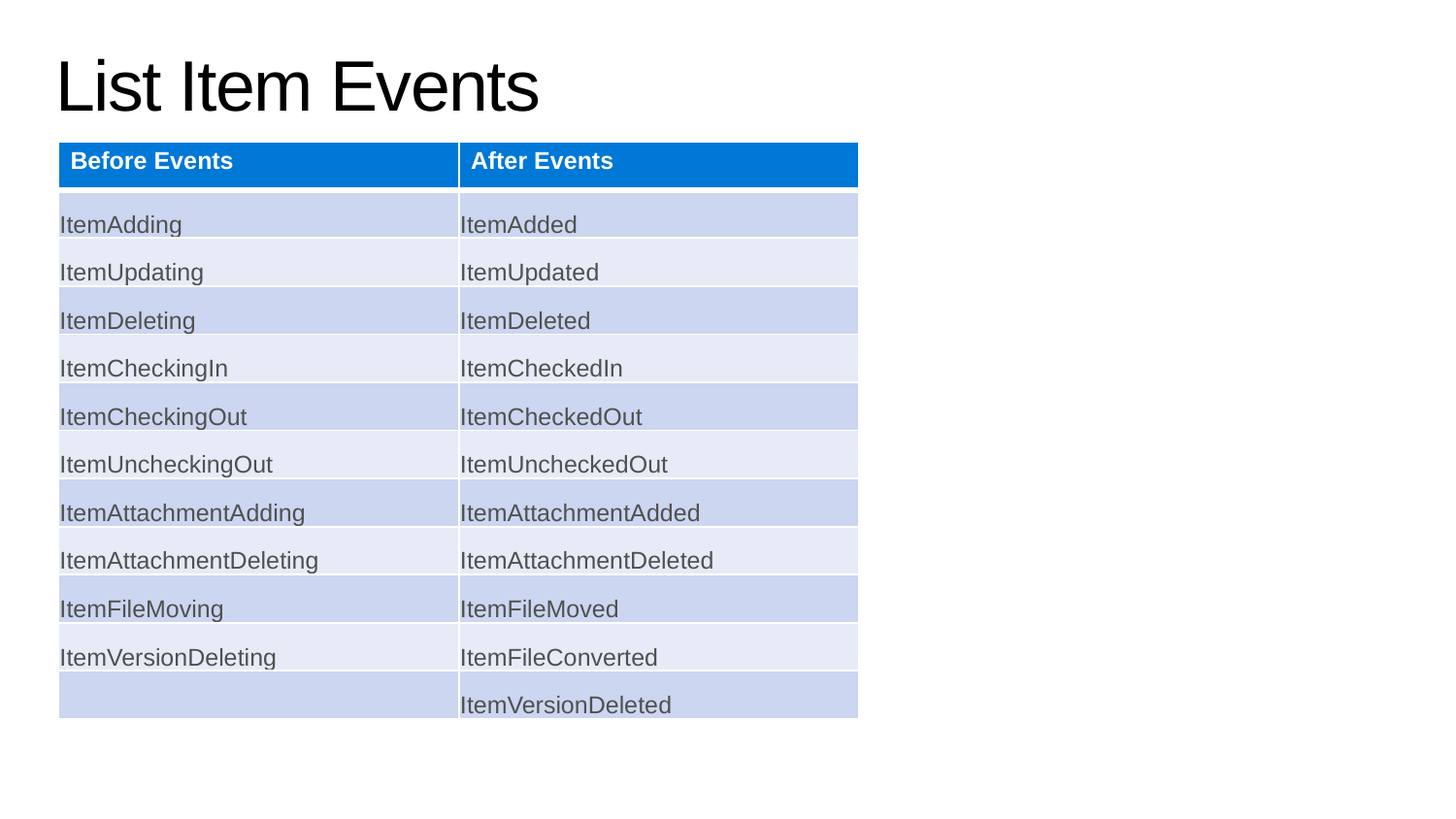

# List Item Events
| Before Events | After Events |
| --- | --- |
| ItemAdding | ItemAdded |
| ItemUpdating | ItemUpdated |
| ItemDeleting | ItemDeleted |
| ItemCheckingIn | ItemCheckedIn |
| ItemCheckingOut | ItemCheckedOut |
| ItemUncheckingOut | ItemUncheckedOut |
| ItemAttachmentAdding | ItemAttachmentAdded |
| ItemAttachmentDeleting | ItemAttachmentDeleted |
| ItemFileMoving | ItemFileMoved |
| ItemVersionDeleting | ItemFileConverted |
|  | ItemVersionDeleted |